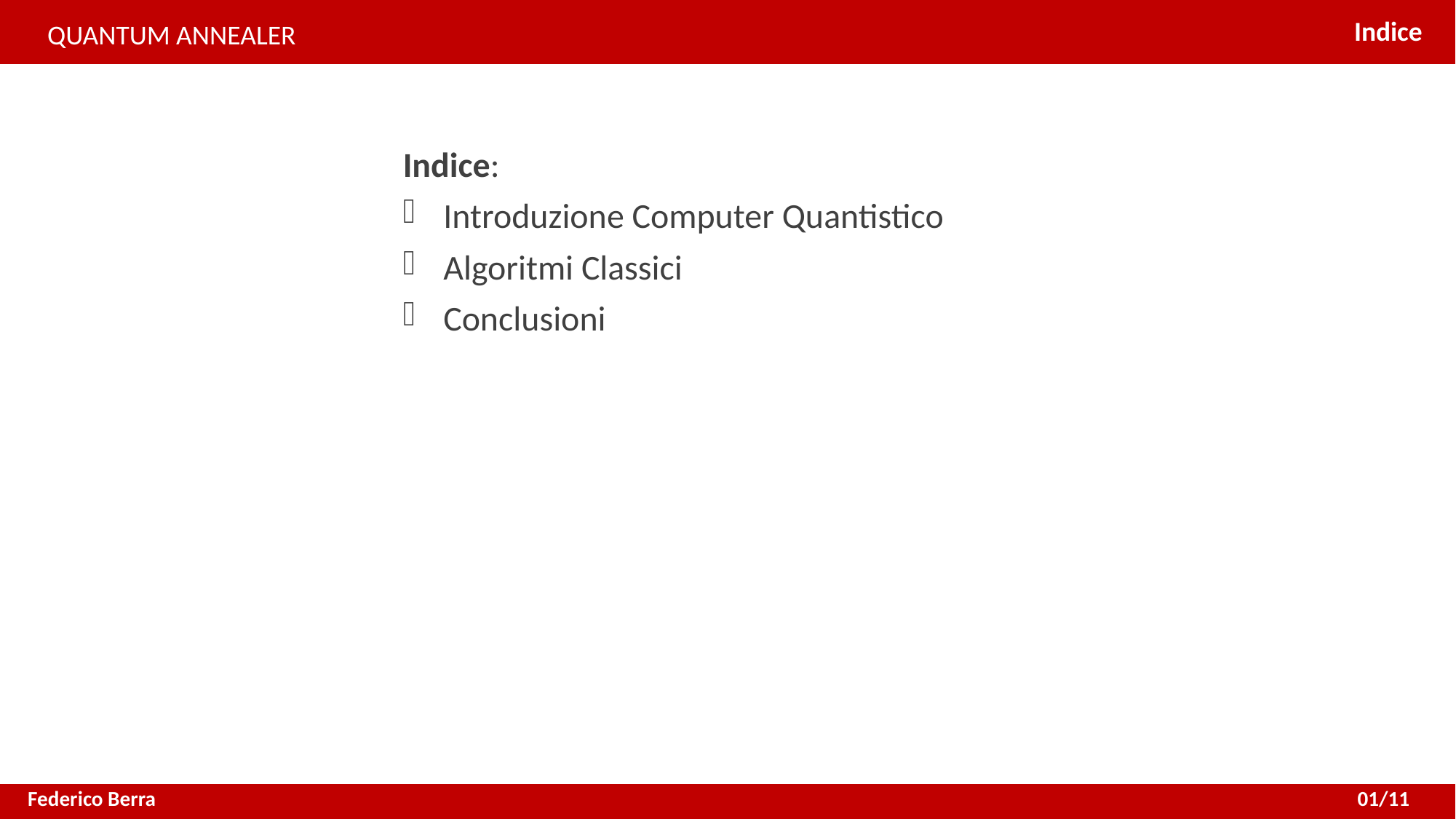

Indice
QUANTUM ANNEALER
# SIMULATE ANNEALING
Indice:
Introduzione Computer Quantistico
Algoritmi Classici
Conclusioni

Federico Berra
Federico Berra
01/11
01/08